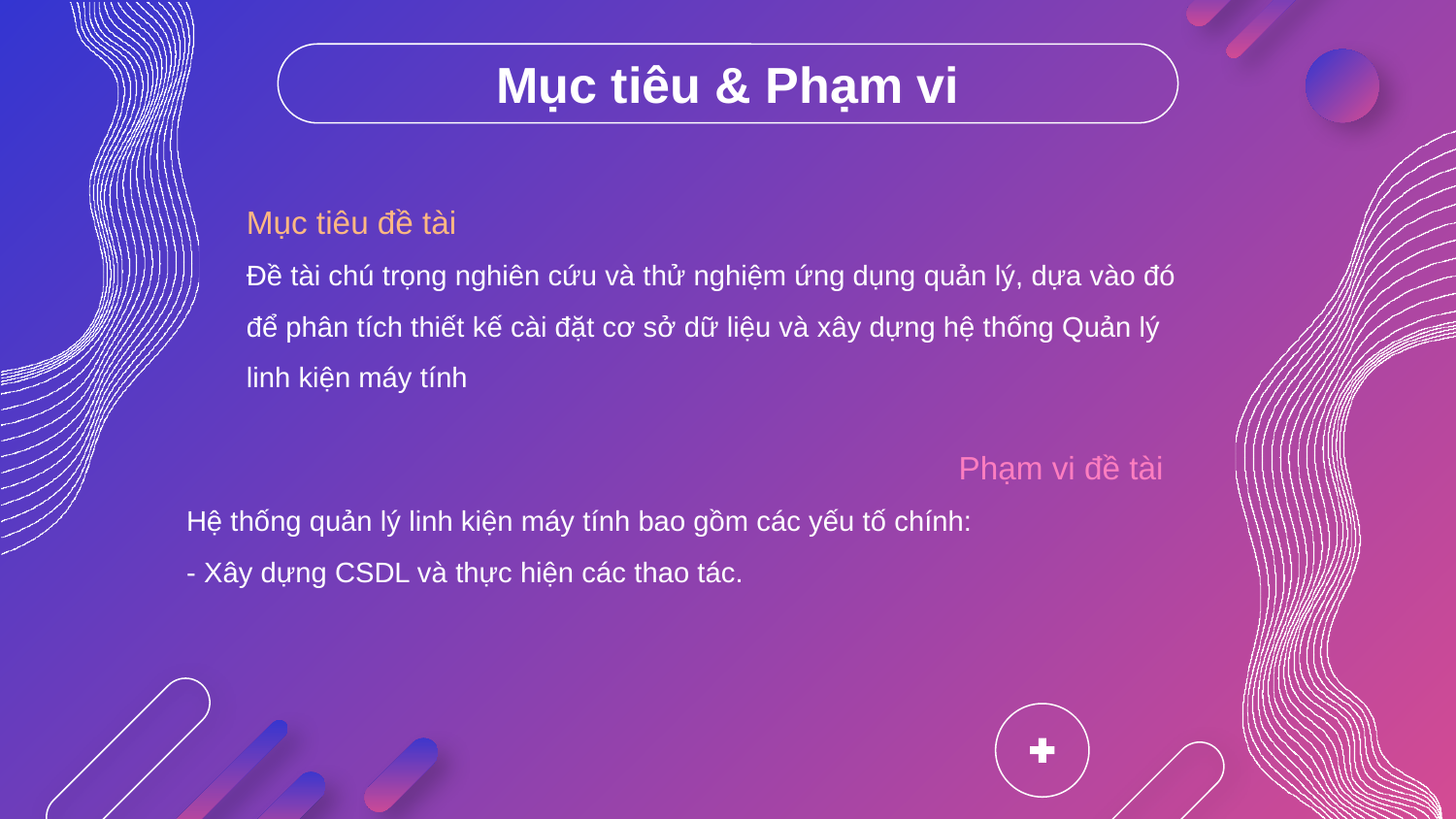

# Mục tiêu & Phạm vi
Mục tiêu đề tài
Đề tài chú trọng nghiên cứu và thử nghiệm ứng dụng quản lý, dựa vào đó để phân tích thiết kế cài đặt cơ sở dữ liệu và xây dựng hệ thống Quản lý linh kiện máy tính
Phạm vi đề tài
Hệ thống quản lý linh kiện máy tính bao gồm các yếu tố chính:
- Xây dựng CSDL và thực hiện các thao tác.